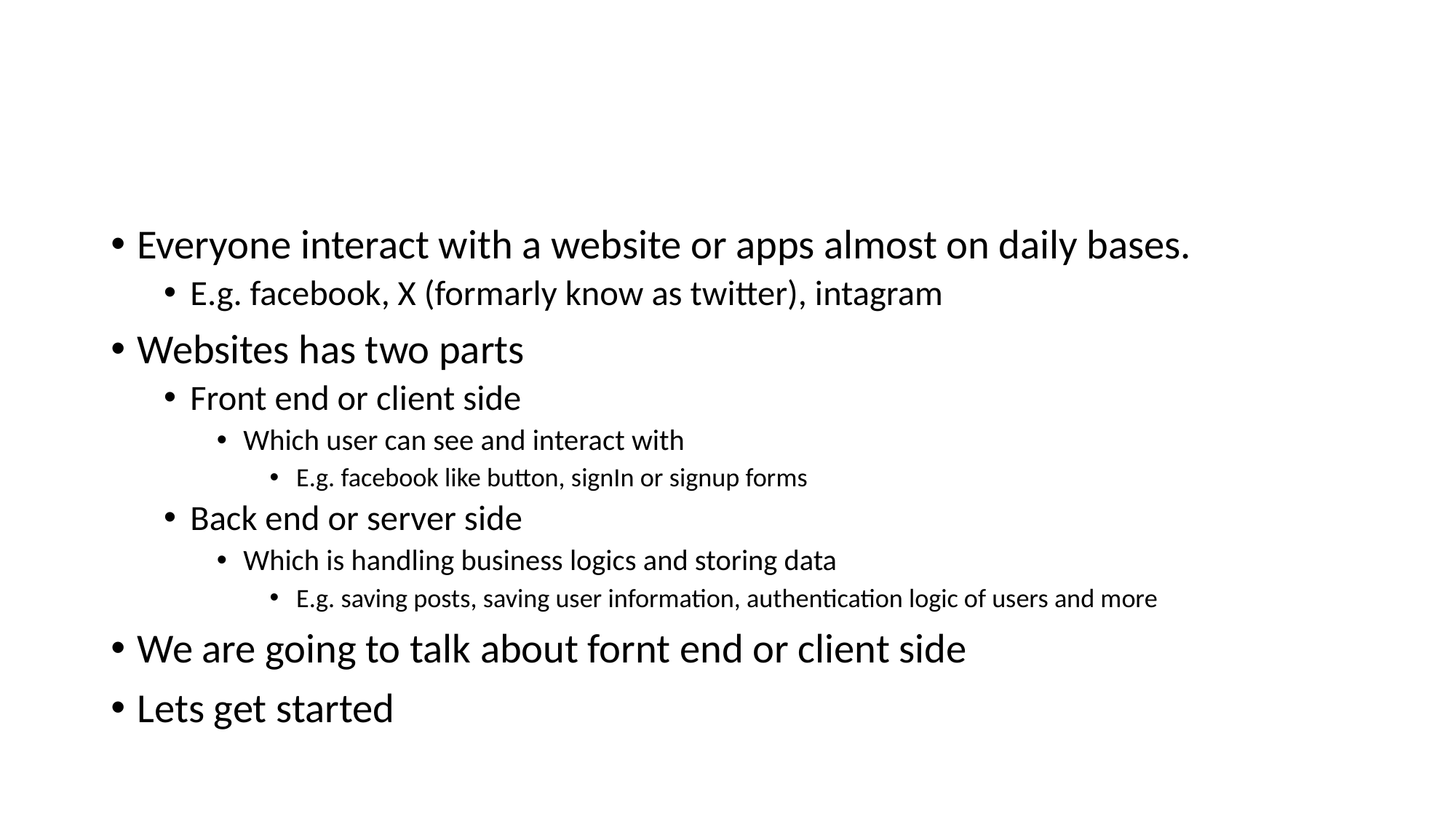

#
Everyone interact with a website or apps almost on daily bases.
E.g. facebook, X (formarly know as twitter), intagram
Websites has two parts
Front end or client side
Which user can see and interact with
E.g. facebook like button, signIn or signup forms
Back end or server side
Which is handling business logics and storing data
E.g. saving posts, saving user information, authentication logic of users and more
We are going to talk about fornt end or client side
Lets get started